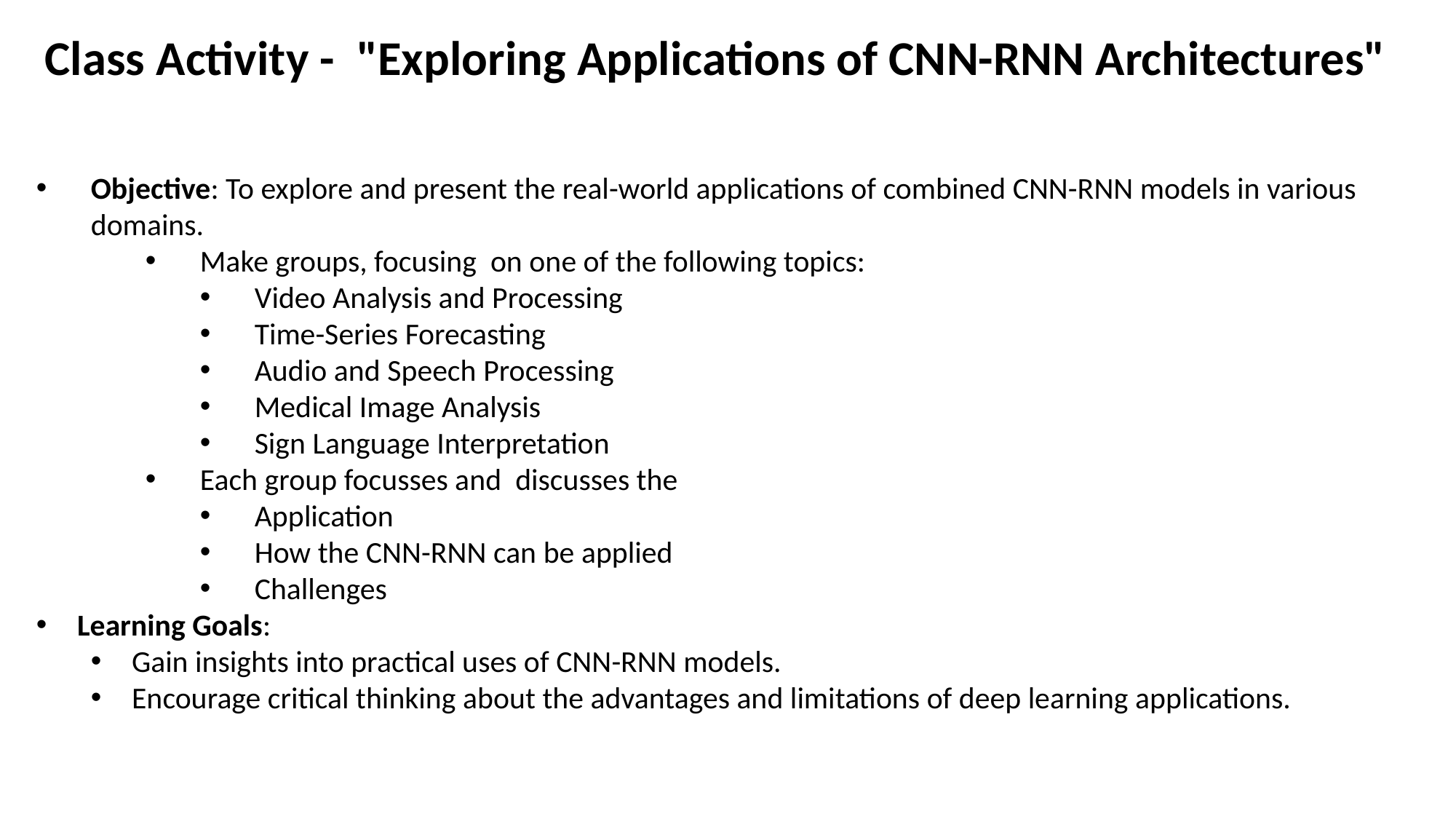

Class Activity -  "Exploring Applications of CNN-RNN Architectures"
Objective: To explore and present the real-world applications of combined CNN-RNN models in various domains.
Make groups, focusing  on one of the following topics:
Video Analysis and Processing
Time-Series Forecasting
Audio and Speech Processing
Medical Image Analysis
Sign Language Interpretation
Each group focusses and  discusses the
Application
How the CNN-RNN can be applied
Challenges
Learning Goals:
Gain insights into practical uses of CNN-RNN models.
Encourage critical thinking about the advantages and limitations of deep learning applications.